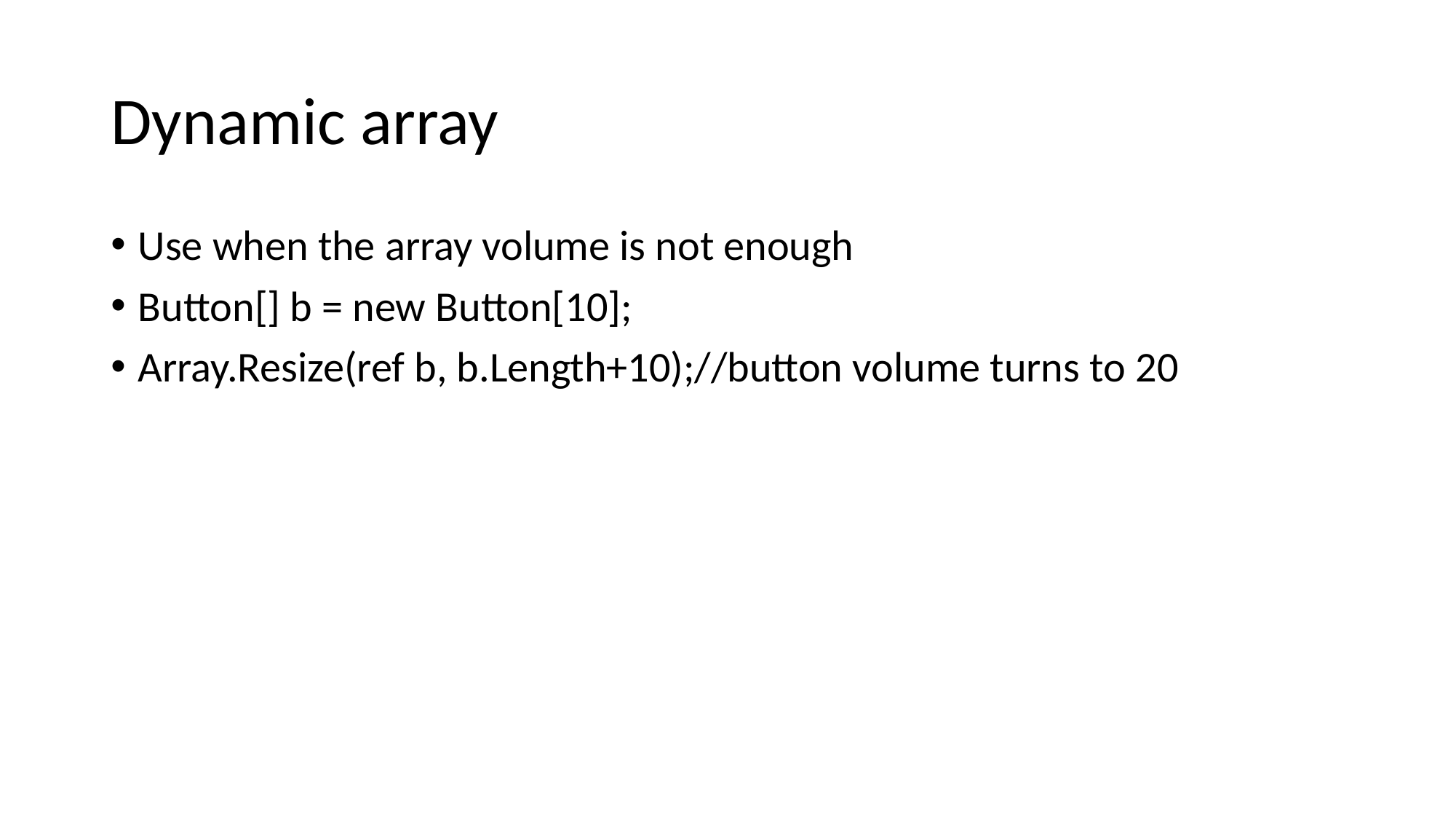

# Dynamic array
Use when the array volume is not enough
Button[] b = new Button[10];
Array.Resize(ref b, b.Length+10);//button volume turns to 20